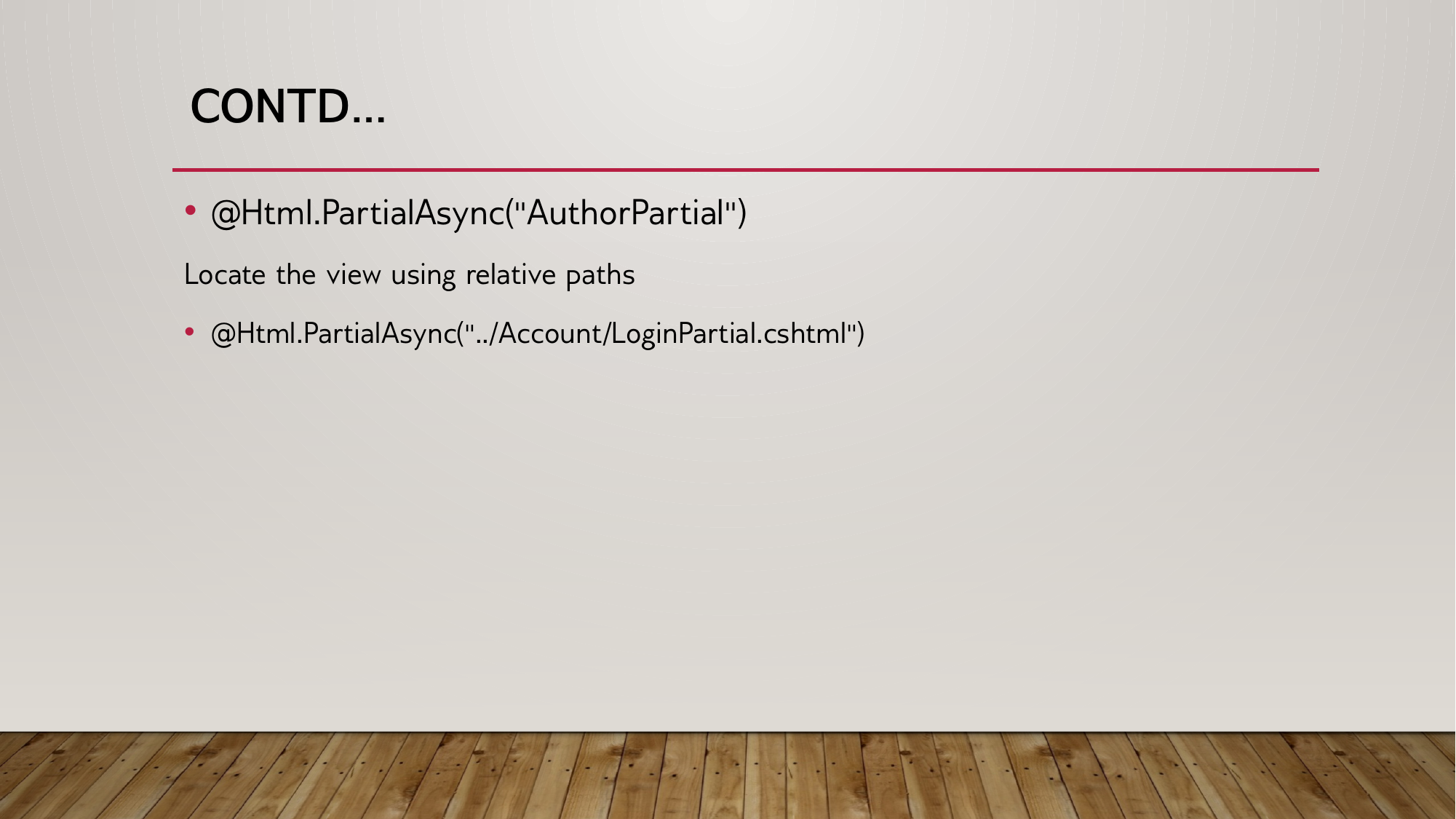

# Contd…
@Html.PartialAsync("AuthorPartial")
Locate the view using relative paths
@Html.PartialAsync("../Account/LoginPartial.cshtml")